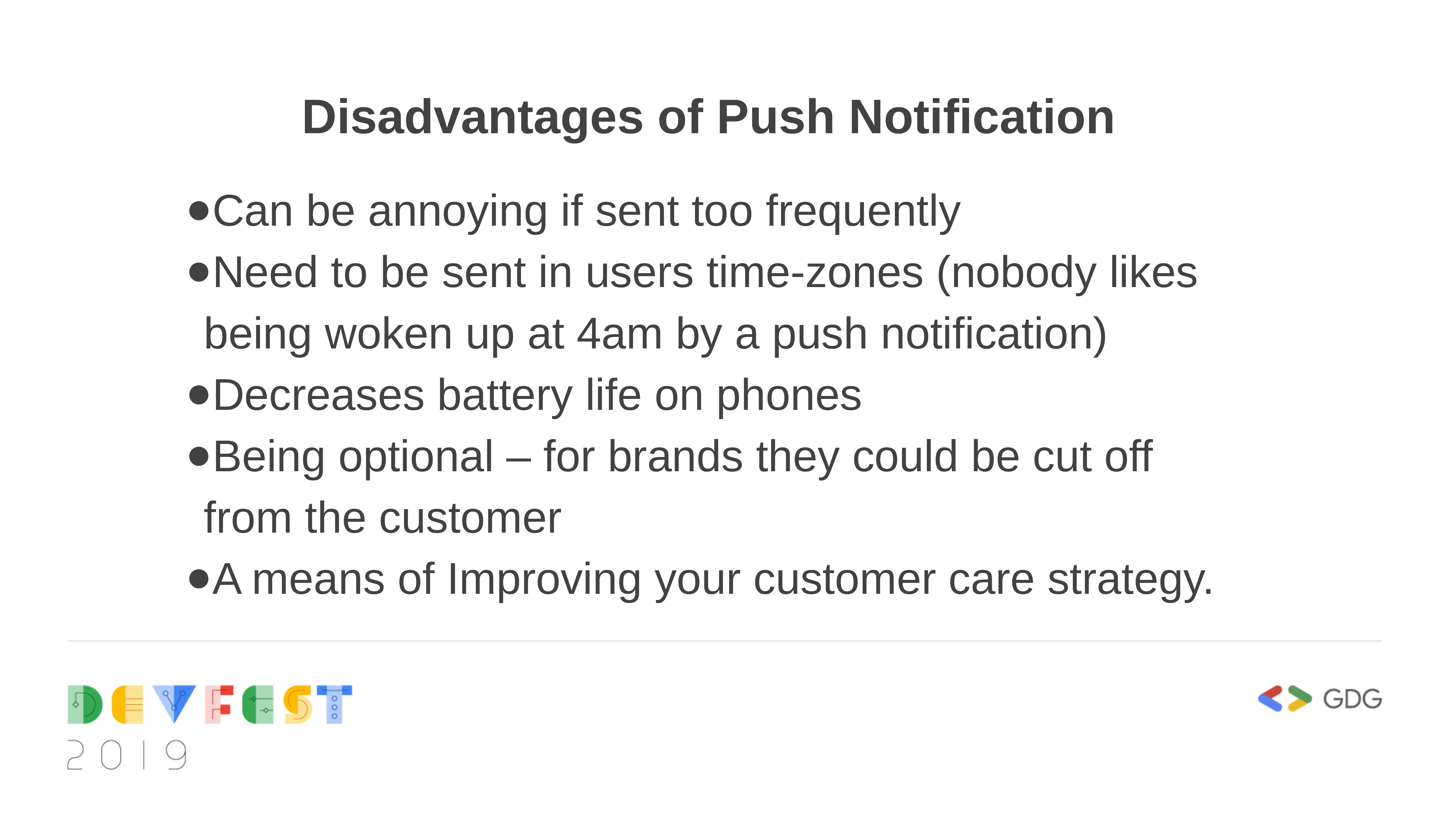

# Disadvantages of Push Notification
Can be annoying if sent too frequently
Need to be sent in users time-zones (nobody likes being woken up at 4am by a push notification)
Decreases battery life on phones
Being optional – for brands they could be cut off from the customer
A means of Improving your customer care strategy.